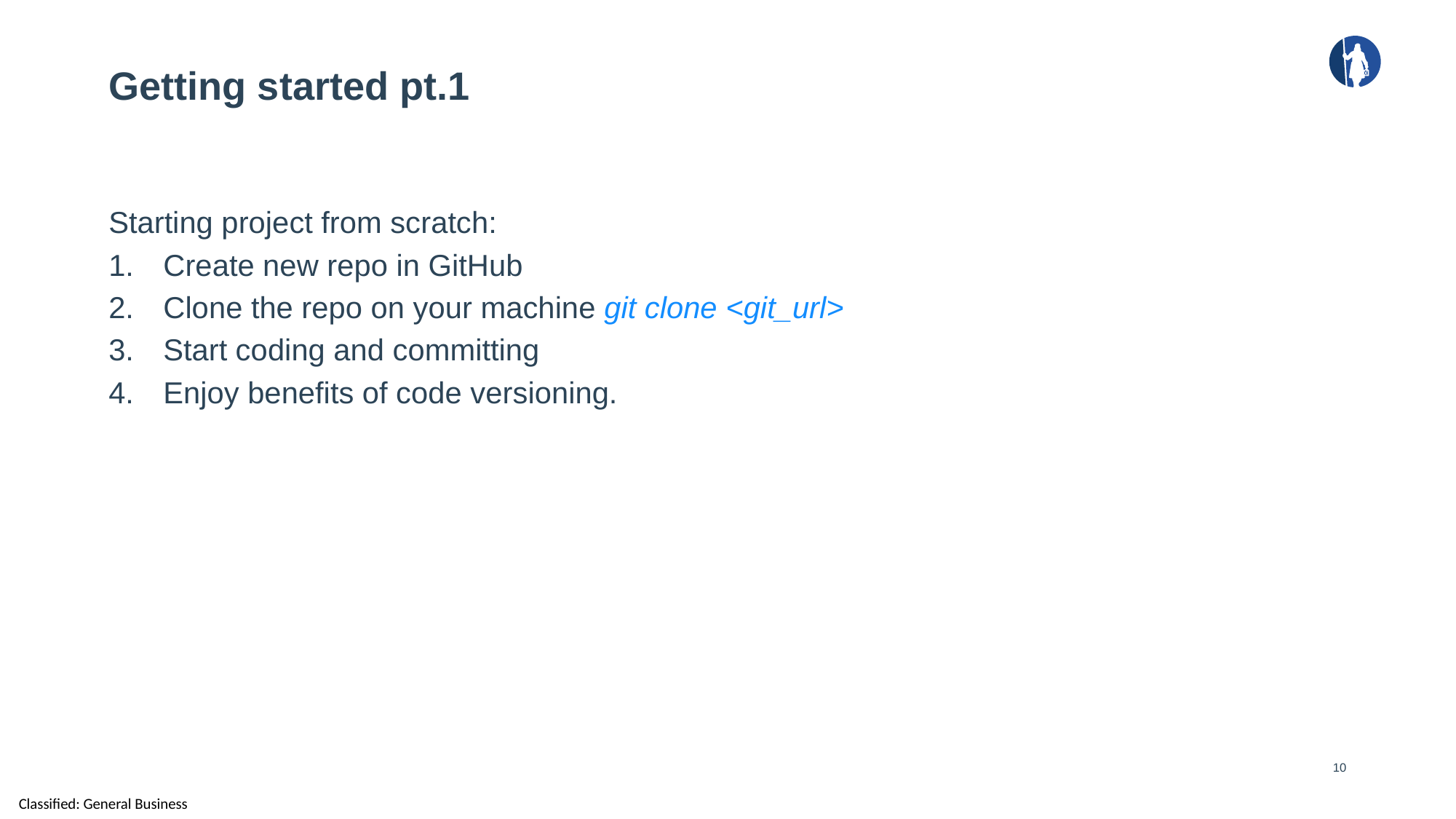

# Getting started pt.1
Starting project from scratch:
Create new repo in GitHub
Clone the repo on your machine git clone <git_url>
Start coding and committing
Enjoy benefits of code versioning.
10